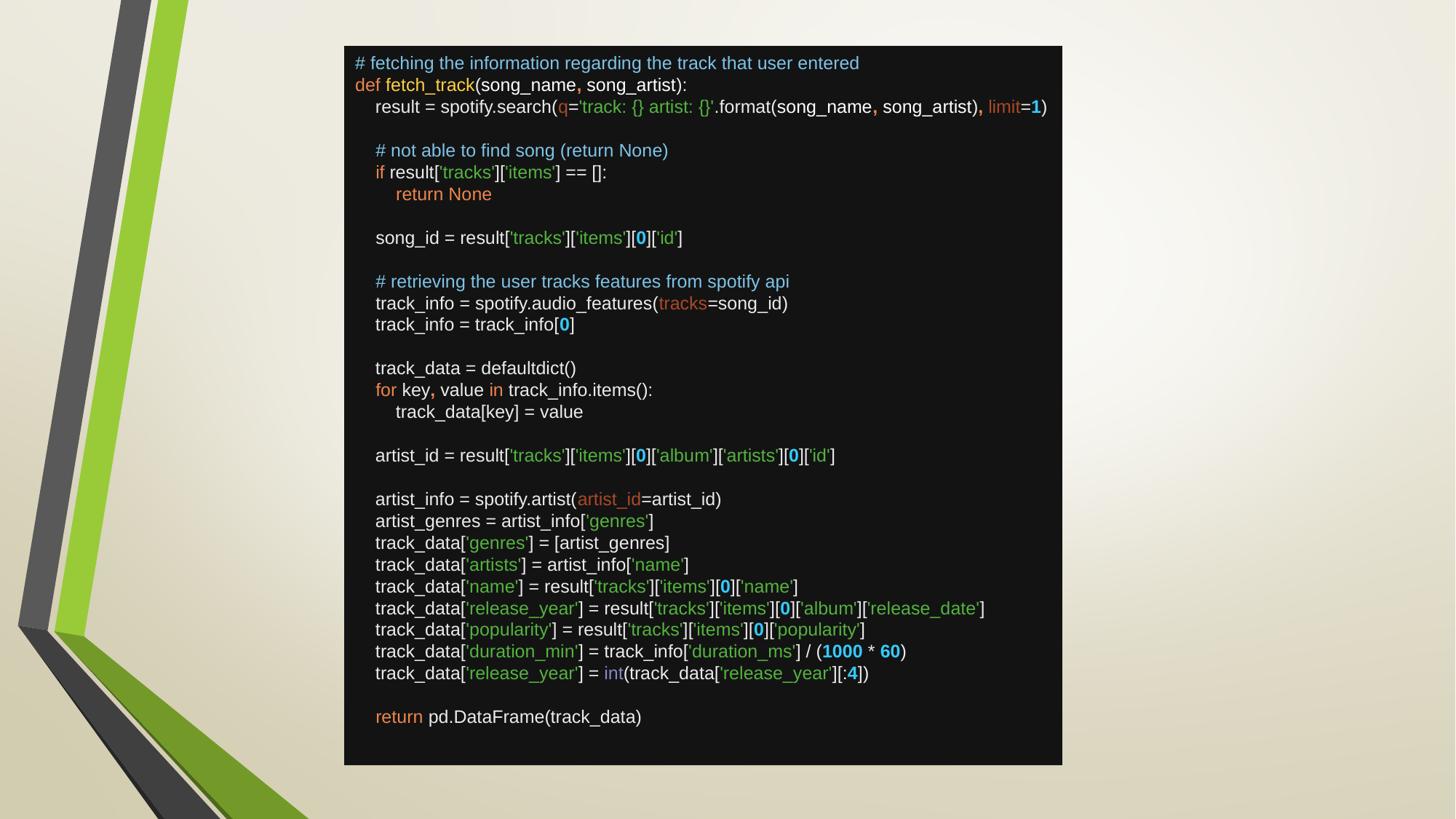

# fetching the information regarding the track that user entered def fetch_track(song_name, song_artist): result = spotify.search(q='track: {} artist: {}'.format(song_name, song_artist), limit=1) # not able to find song (return None) if result['tracks']['items'] == []: return None song_id = result['tracks']['items'][0]['id'] # retrieving the user tracks features from spotify api track_info = spotify.audio_features(tracks=song_id) track_info = track_info[0] track_data = defaultdict() for key, value in track_info.items(): track_data[key] = value artist_id = result['tracks']['items'][0]['album']['artists'][0]['id'] artist_info = spotify.artist(artist_id=artist_id) artist_genres = artist_info['genres'] track_data['genres'] = [artist_genres] track_data['artists'] = artist_info['name'] track_data['name'] = result['tracks']['items'][0]['name'] track_data['release_year'] = result['tracks']['items'][0]['album']['release_date'] track_data['popularity'] = result['tracks']['items'][0]['popularity'] track_data['duration_min'] = track_info['duration_ms'] / (1000 * 60) track_data['release_year'] = int(track_data['release_year'][:4]) return pd.DataFrame(track_data)